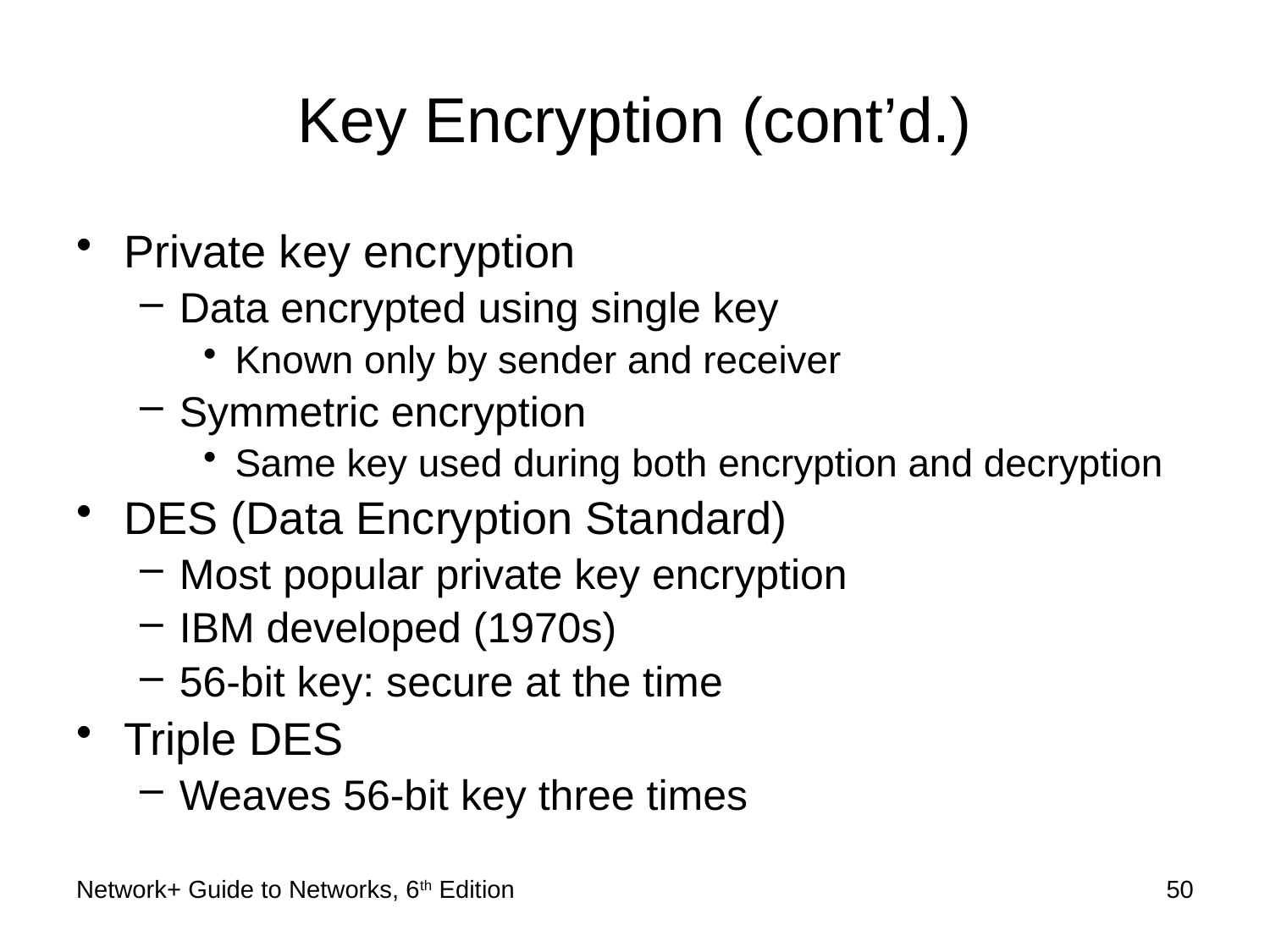

# Key Encryption (cont’d.)
Private key encryption
Data encrypted using single key
Known only by sender and receiver
Symmetric encryption
Same key used during both encryption and decryption
DES (Data Encryption Standard)
Most popular private key encryption
IBM developed (1970s)
56-bit key: secure at the time
Triple DES
Weaves 56-bit key three times
Network+ Guide to Networks, 6th Edition
50